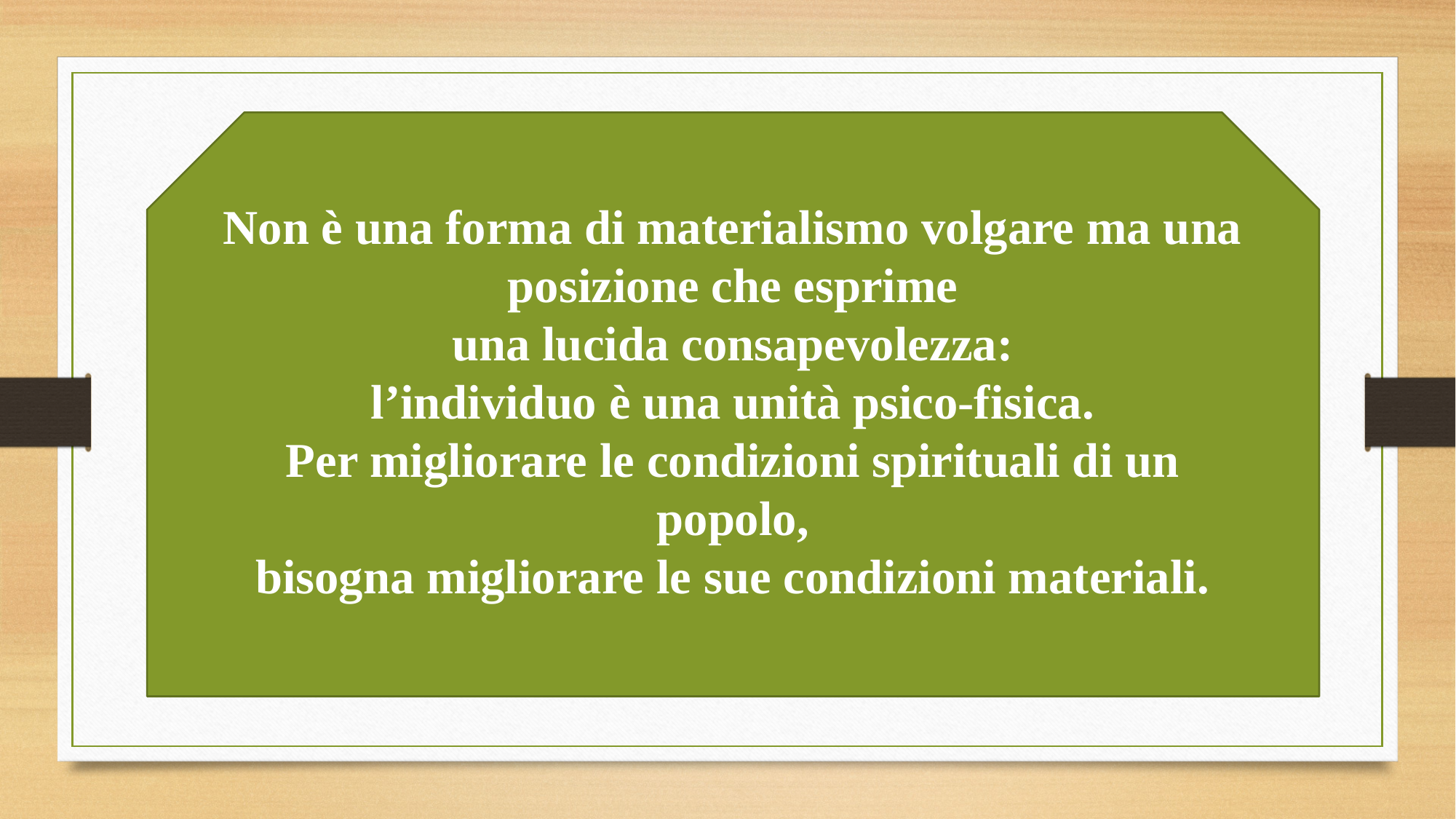

Non è una forma di materialismo volgare ma una posizione che esprime
una lucida consapevolezza:
l’individuo è una unità psico-fisica.
Per migliorare le condizioni spirituali di un popolo,
bisogna migliorare le sue condizioni materiali.